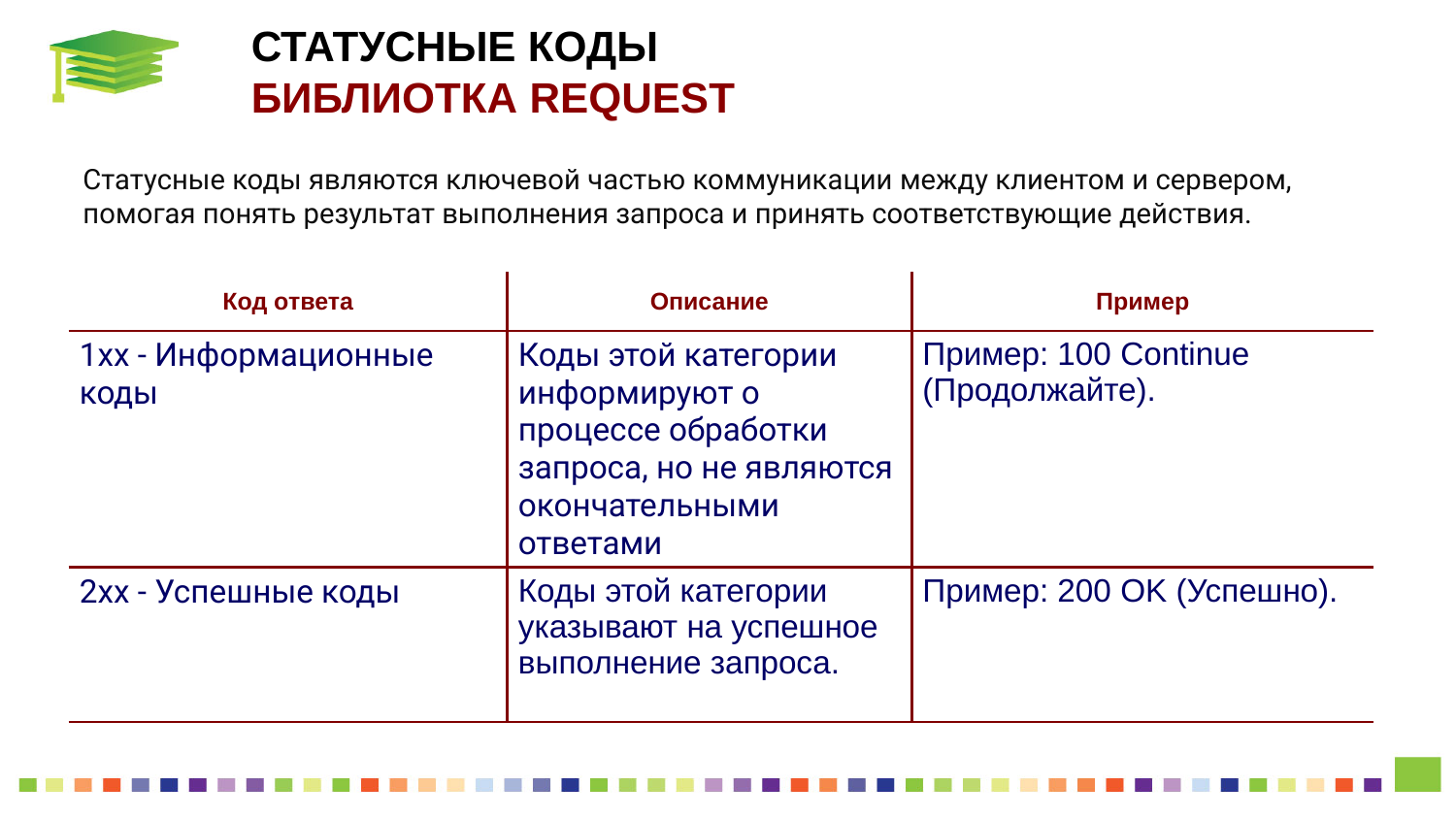

# СТАТУСНЫЕ КОДЫ БИБЛИОТКА REQUEST
Статусные коды являются ключевой частью коммуникации между клиентом и сервером, помогая понять результат выполнения запроса и принять соответствующие действия.

| Код ответа | Описание | Пример |
| --- | --- | --- |
| 1xx - Информационные коды | Коды этой категории информируют о процессе обработки запроса, но не являются окончательными ответами | Пример: 100 Continue (Продолжайте). |
| 2xx - Успешные коды | Коды этой категории указывают на успешное выполнение запроса. | Пример: 200 OK (Успешно). |